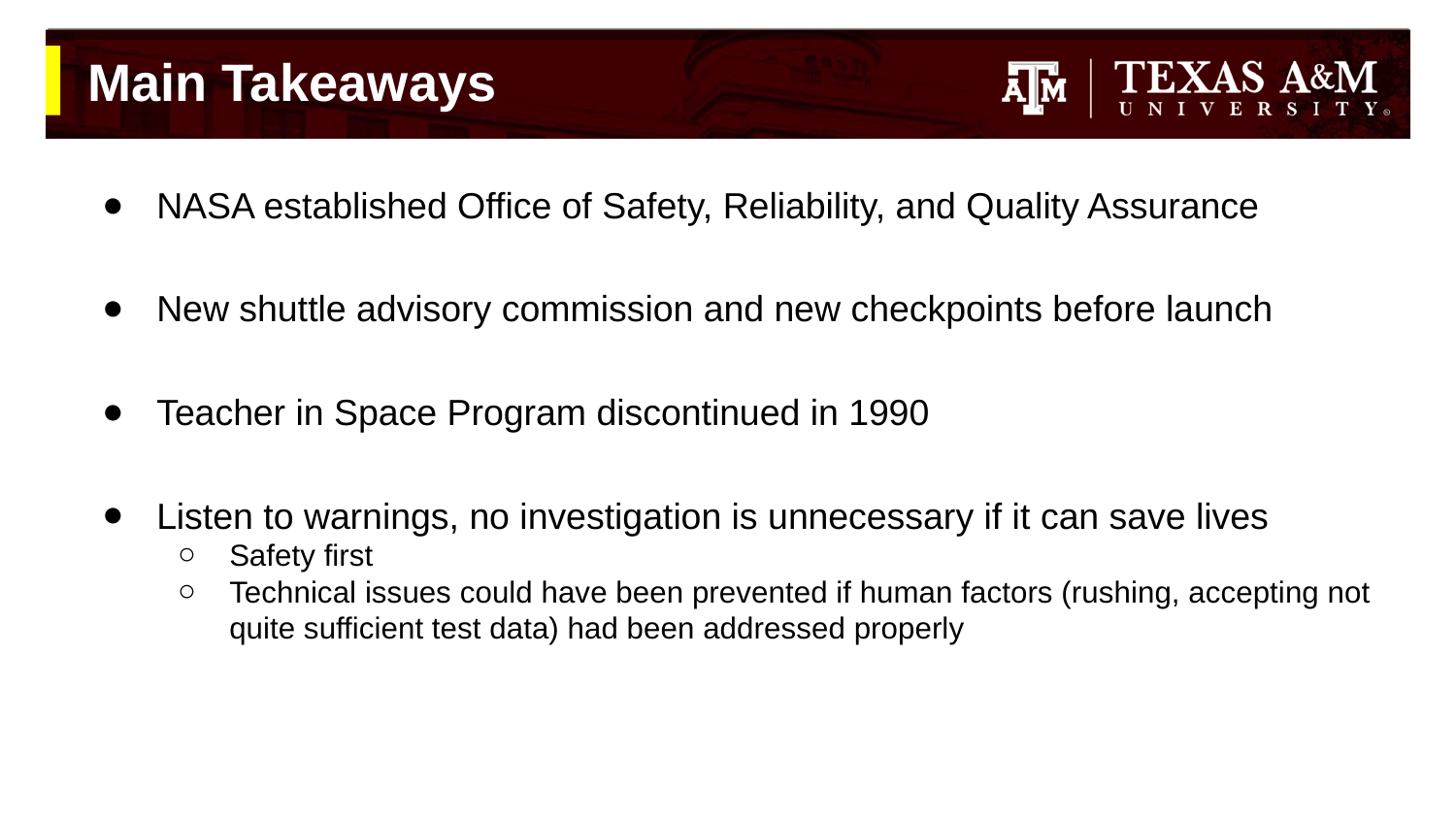

# Main Takeaways
NASA established Office of Safety, Reliability, and Quality Assurance

New shuttle advisory commission and new checkpoints before launch

Teacher in Space Program discontinued in 1990

Listen to warnings, no investigation is unnecessary if it can save lives
Safety first
Technical issues could have been prevented if human factors (rushing, accepting not quite sufficient test data) had been addressed properly